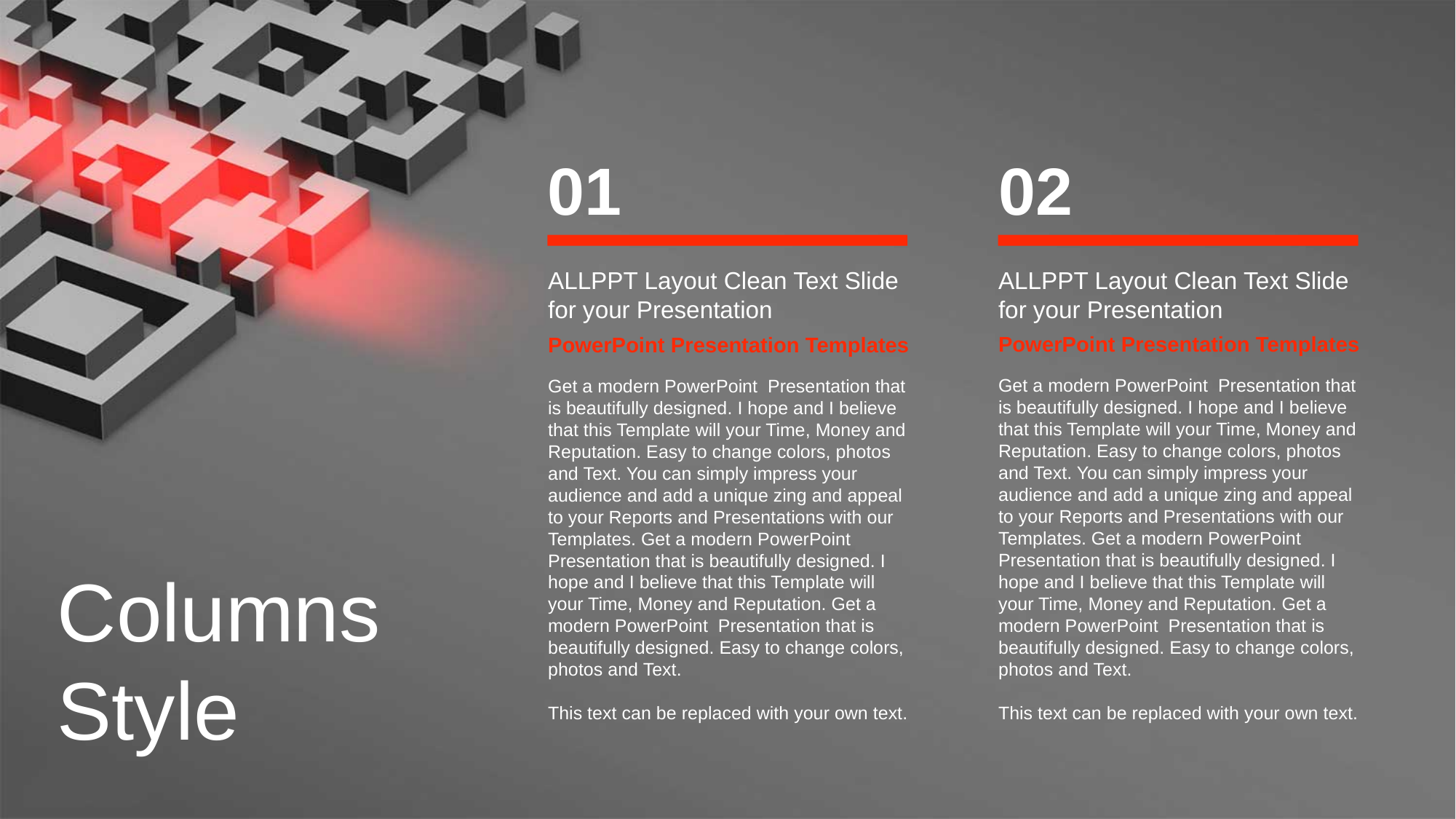

01

ALLPPT Layout Clean Text Slide for your Presentation
PowerPoint Presentation Templates
Get a modern PowerPoint  Presentation that is beautifully designed. I hope and I believe that this Template will your Time, Money and Reputation. Easy to change colors, photos and Text. You can simply impress your audience and add a unique zing and appeal to your Reports and Presentations with our Templates. Get a modern PowerPoint  Presentation that is beautifully designed. I hope and I believe that this Template will your Time, Money and Reputation. Get a modern PowerPoint  Presentation that is beautifully designed. Easy to change colors, photos and Text.

This text can be replaced with your own text.
02

ALLPPT Layout Clean Text Slide for your Presentation
PowerPoint Presentation Templates
Get a modern PowerPoint  Presentation that is beautifully designed. I hope and I believe that this Template will your Time, Money and Reputation. Easy to change colors, photos and Text. You can simply impress your audience and add a unique zing and appeal to your Reports and Presentations with our Templates. Get a modern PowerPoint  Presentation that is beautifully designed. I hope and I believe that this Template will your Time, Money and Reputation. Get a modern PowerPoint  Presentation that is beautifully designed. Easy to change colors, photos and Text.

This text can be replaced with your own text.
Columns  Style